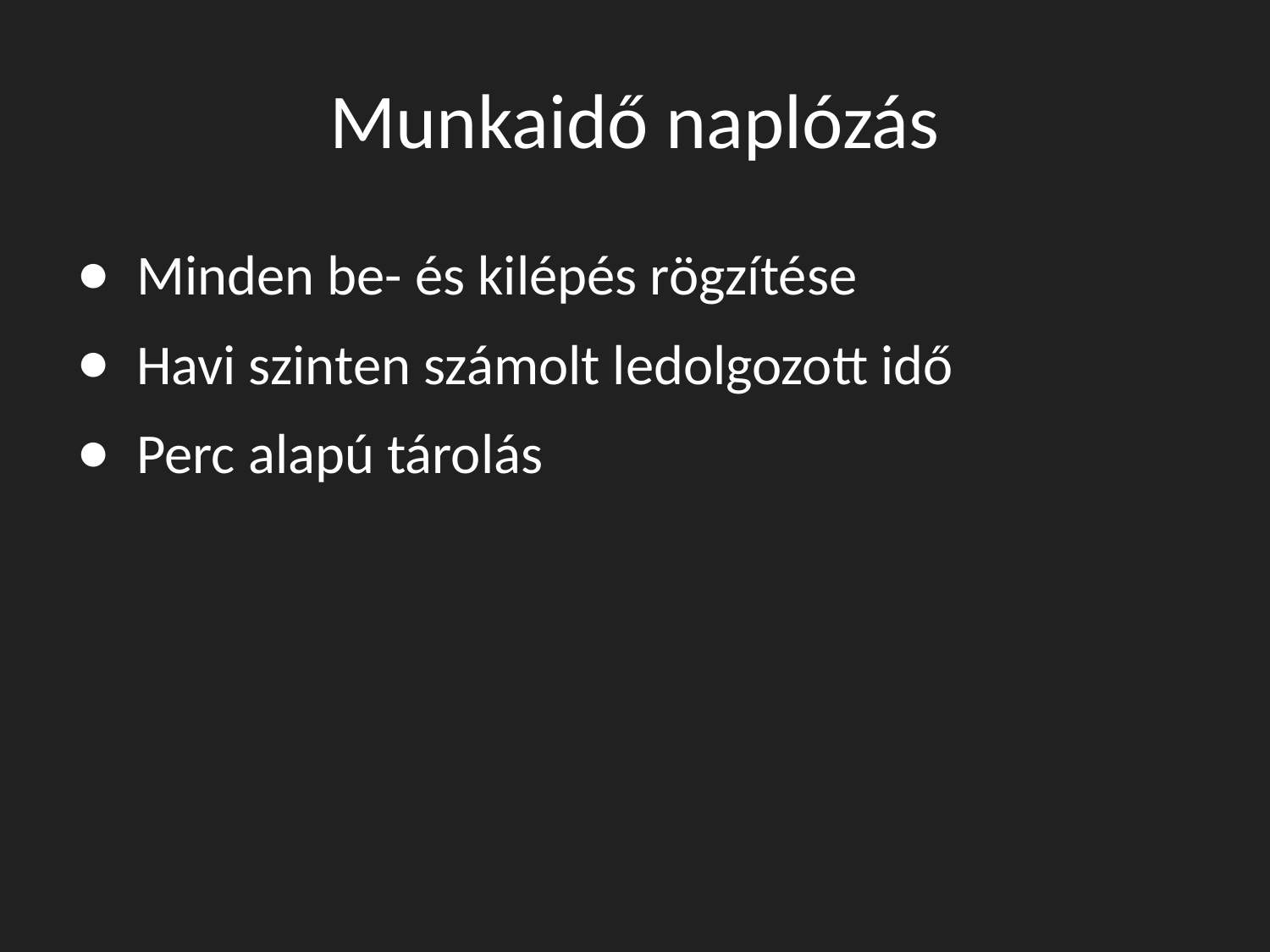

# Munkaidő naplózás
 Minden be- és kilépés rögzítése
 Havi szinten számolt ledolgozott idő
 Perc alapú tárolás